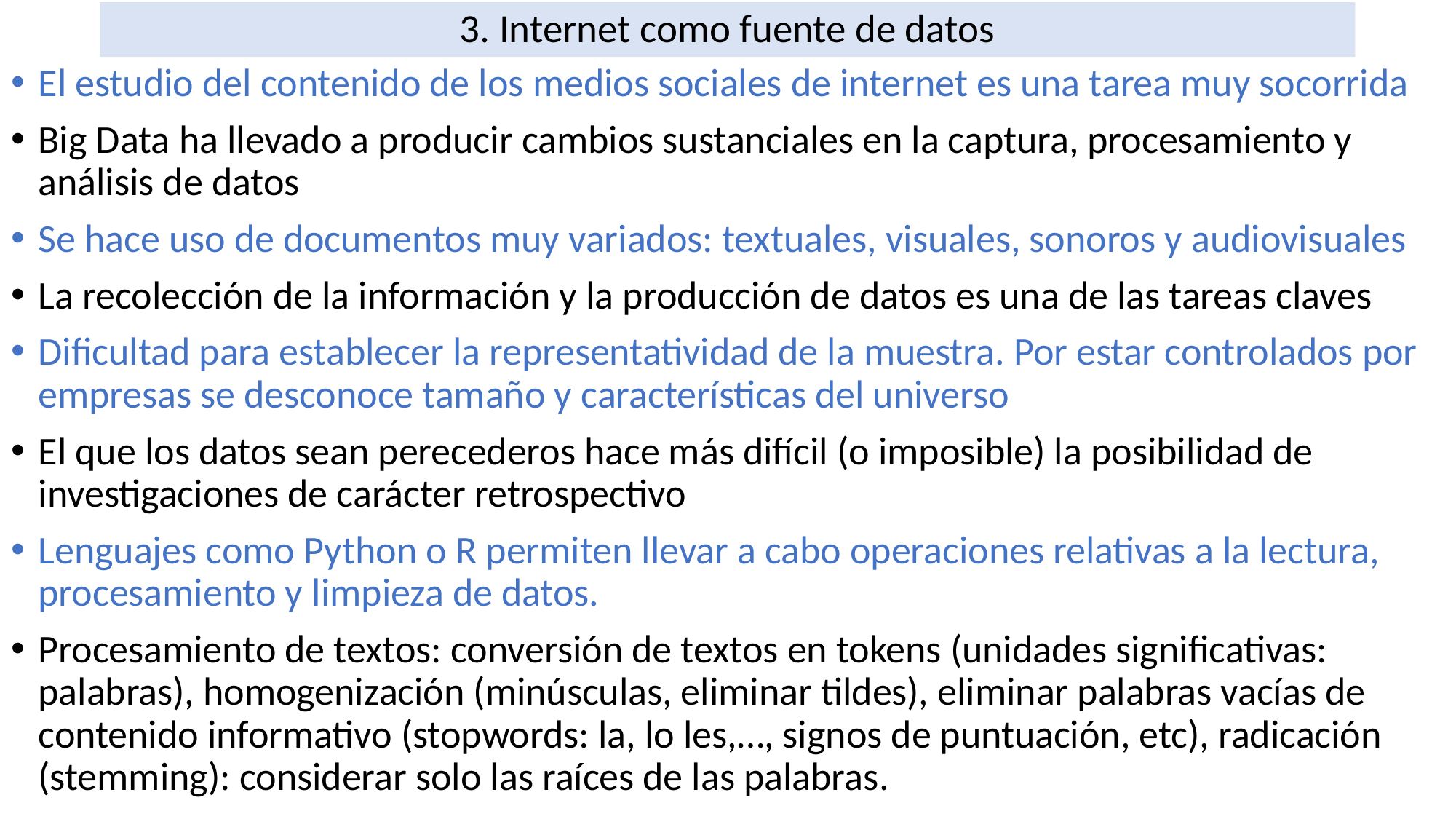

# 3. Internet como fuente de datos
El estudio del contenido de los medios sociales de internet es una tarea muy socorrida
Big Data ha llevado a producir cambios sustanciales en la captura, procesamiento y análisis de datos
Se hace uso de documentos muy variados: textuales, visuales, sonoros y audiovisuales
La recolección de la información y la producción de datos es una de las tareas claves
Dificultad para establecer la representatividad de la muestra. Por estar controlados por empresas se desconoce tamaño y características del universo
El que los datos sean perecederos hace más difícil (o imposible) la posibilidad de investigaciones de carácter retrospectivo
Lenguajes como Python o R permiten llevar a cabo operaciones relativas a la lectura, procesamiento y limpieza de datos.
Procesamiento de textos: conversión de textos en tokens (unidades significativas: palabras), homogenización (minúsculas, eliminar tildes), eliminar palabras vacías de contenido informativo (stopwords: la, lo les,…, signos de puntuación, etc), radicación (stemming): considerar solo las raíces de las palabras.